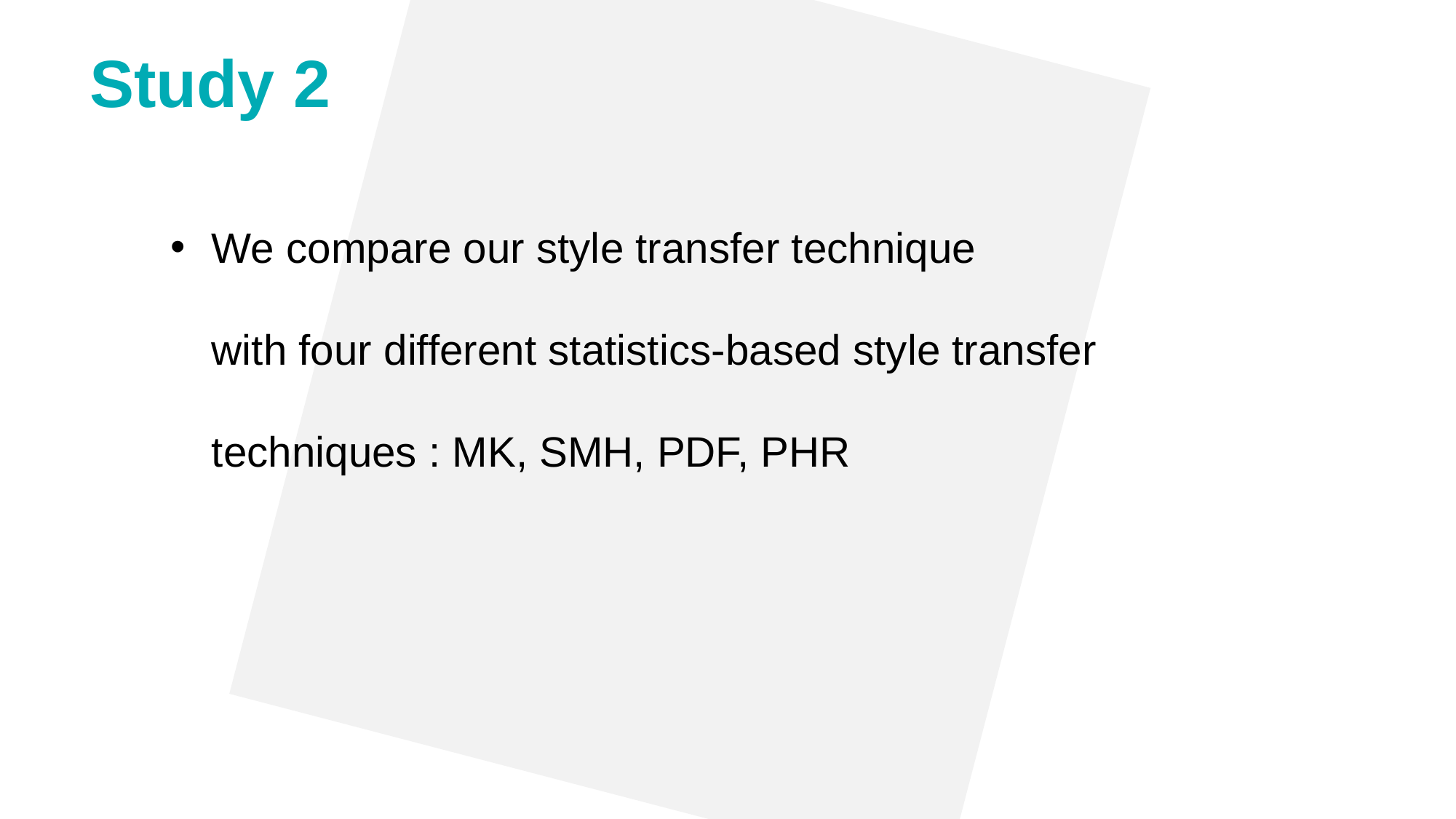

Study 2
We compare our style transfer technique
with four different statistics-based style transfer techniques : MK, SMH, PDF, PHR